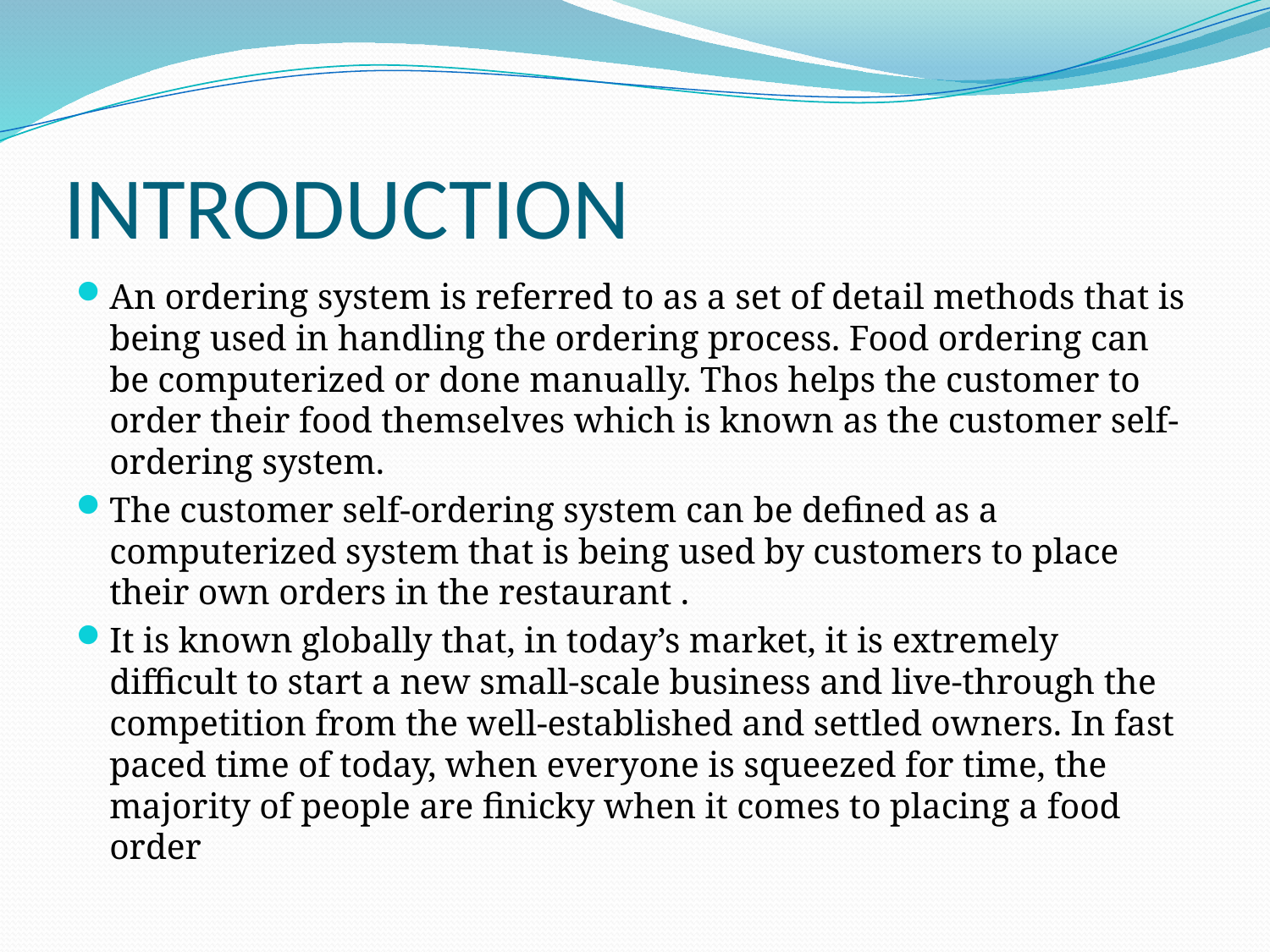

# INTRODUCTION
An ordering system is referred to as a set of detail methods that is being used in handling the ordering process. Food ordering can be computerized or done manually. Thos helps the customer to order their food themselves which is known as the customer self-ordering system.
The customer self-ordering system can be defined as a computerized system that is being used by customers to place their own orders in the restaurant .
It is known globally that, in today’s market, it is extremely difficult to start a new small-scale business and live-through the competition from the well-established and settled owners. In fast paced time of today, when everyone is squeezed for time, the majority of people are finicky when it comes to placing a food order